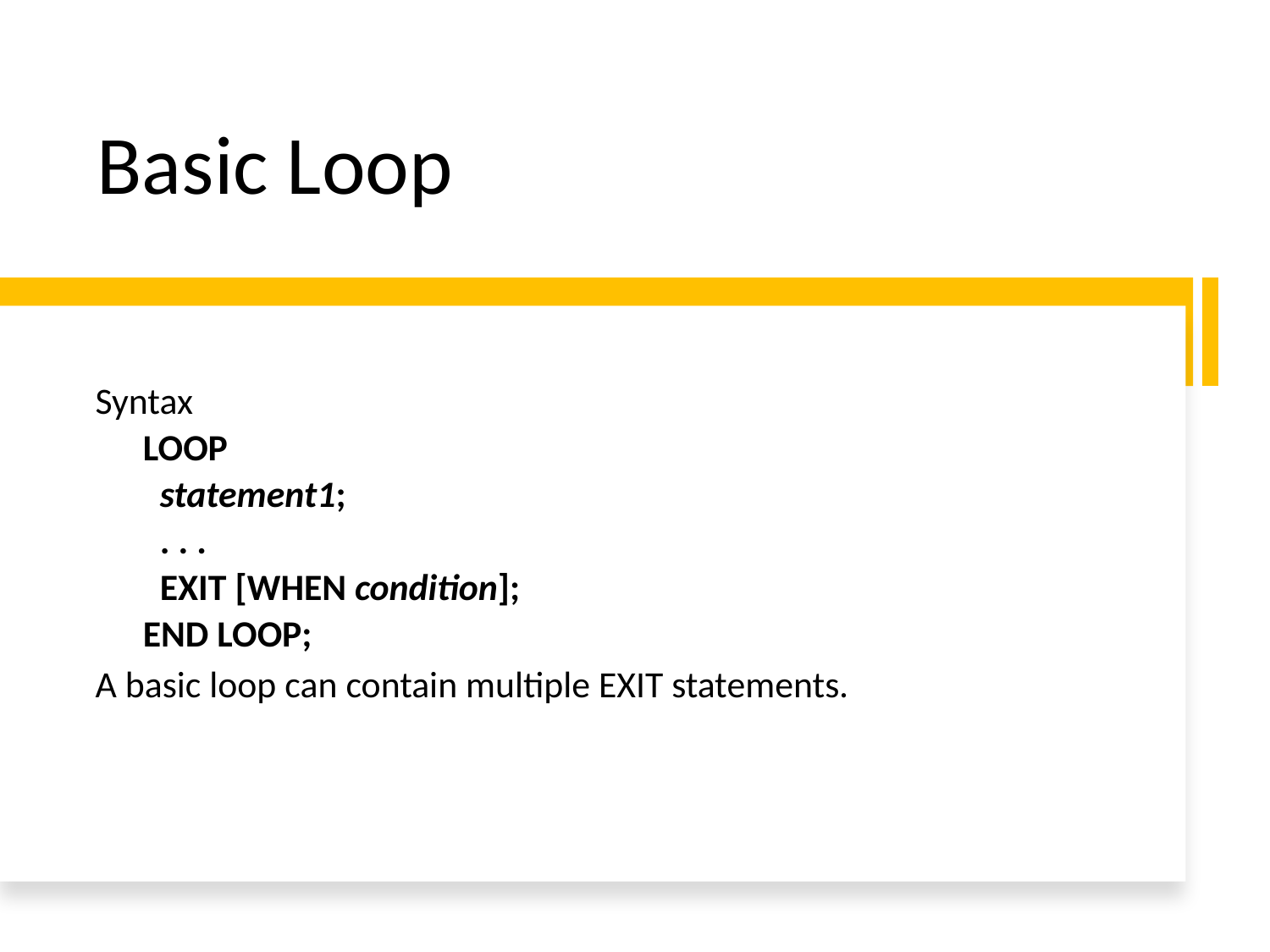

# Basic Loop

Syntax
LOOP
  statement1;
  . . .
  EXIT [WHEN condition];
END LOOP;
A basic loop can contain multiple EXIT statements.